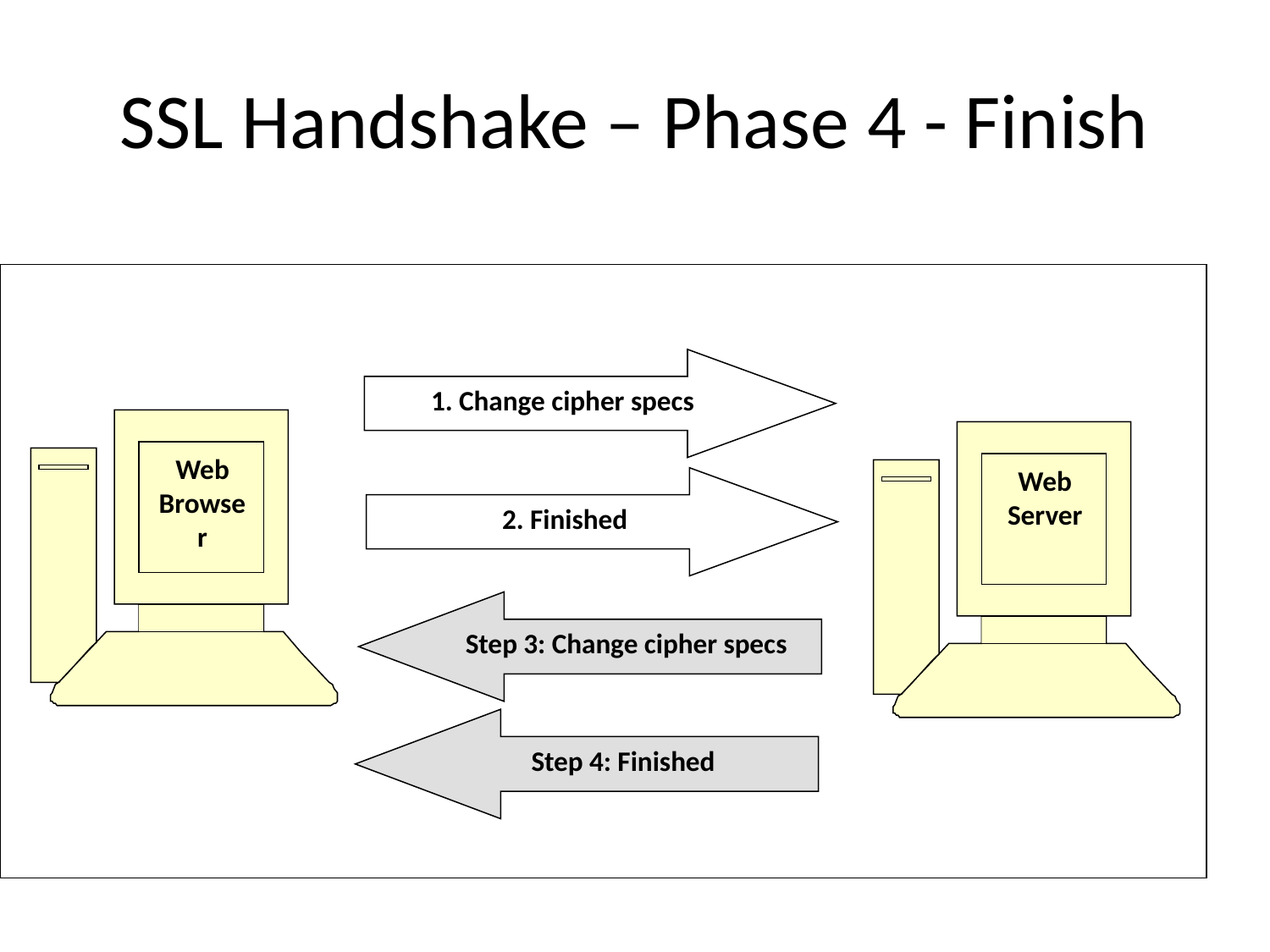

# SSL Handshake – Phase 4 - Finish

1. Change cipher specs
Web Browser
Web Server
2. Finished
Step 3: Change cipher specs
Step 4: Finished